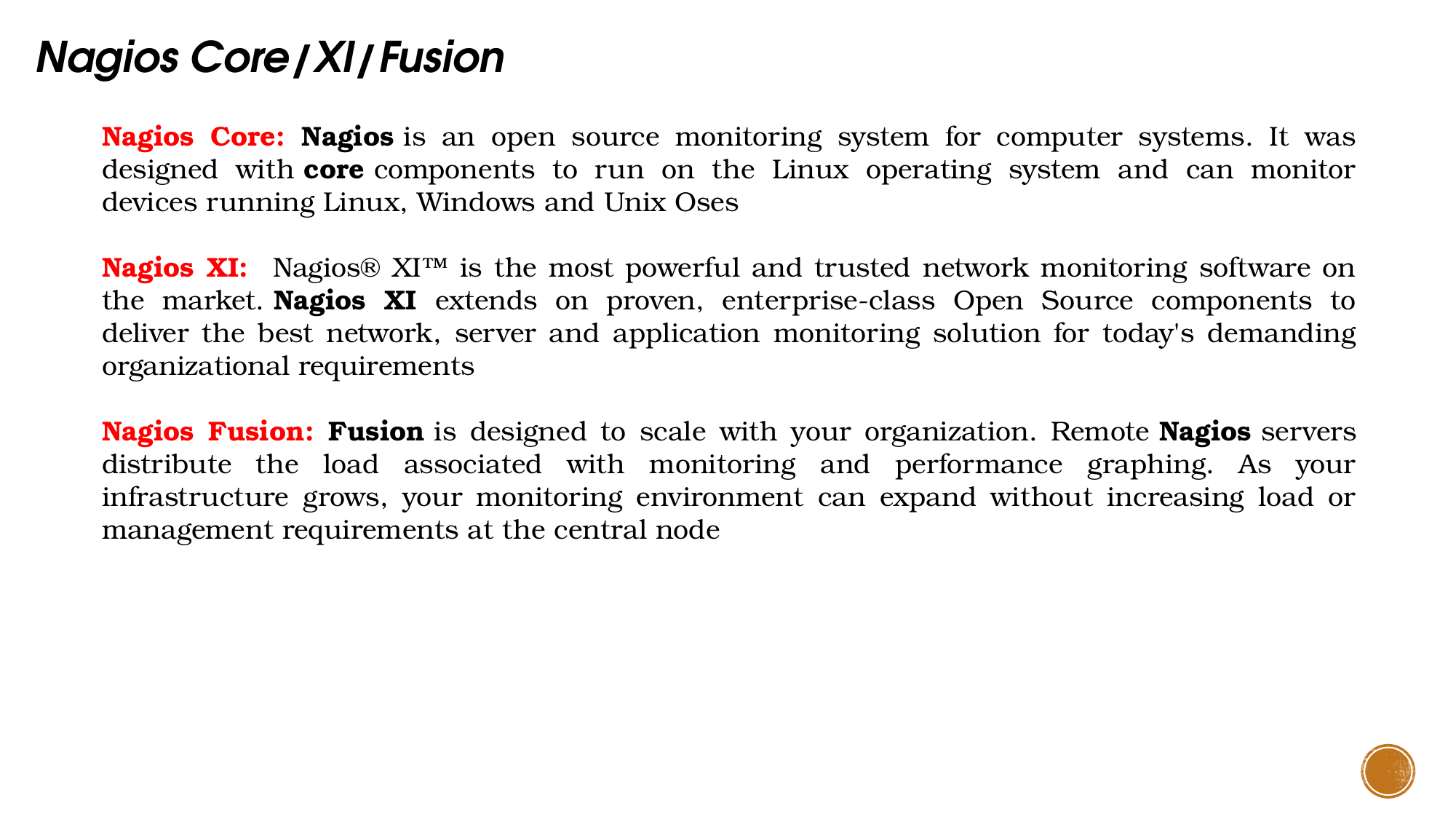

Nagios Core/XI/Fusion
Nagios Core: Nagios is an open source monitoring system for computer systems. It was designed with core components to run on the Linux operating system and can monitor devices running Linux, Windows and Unix Oses

Nagios XI:  Nagios® XI™ is the most powerful and trusted network monitoring software on the market. Nagios XI extends on proven, enterprise-class Open Source components to deliver the best network, server and application monitoring solution for today's demanding organizational requirements

Nagios Fusion: Fusion is designed to scale with your organization. Remote Nagios servers distribute the load associated with monitoring and performance graphing. As your infrastructure grows, your monitoring environment can expand without increasing load or management requirements at the central node